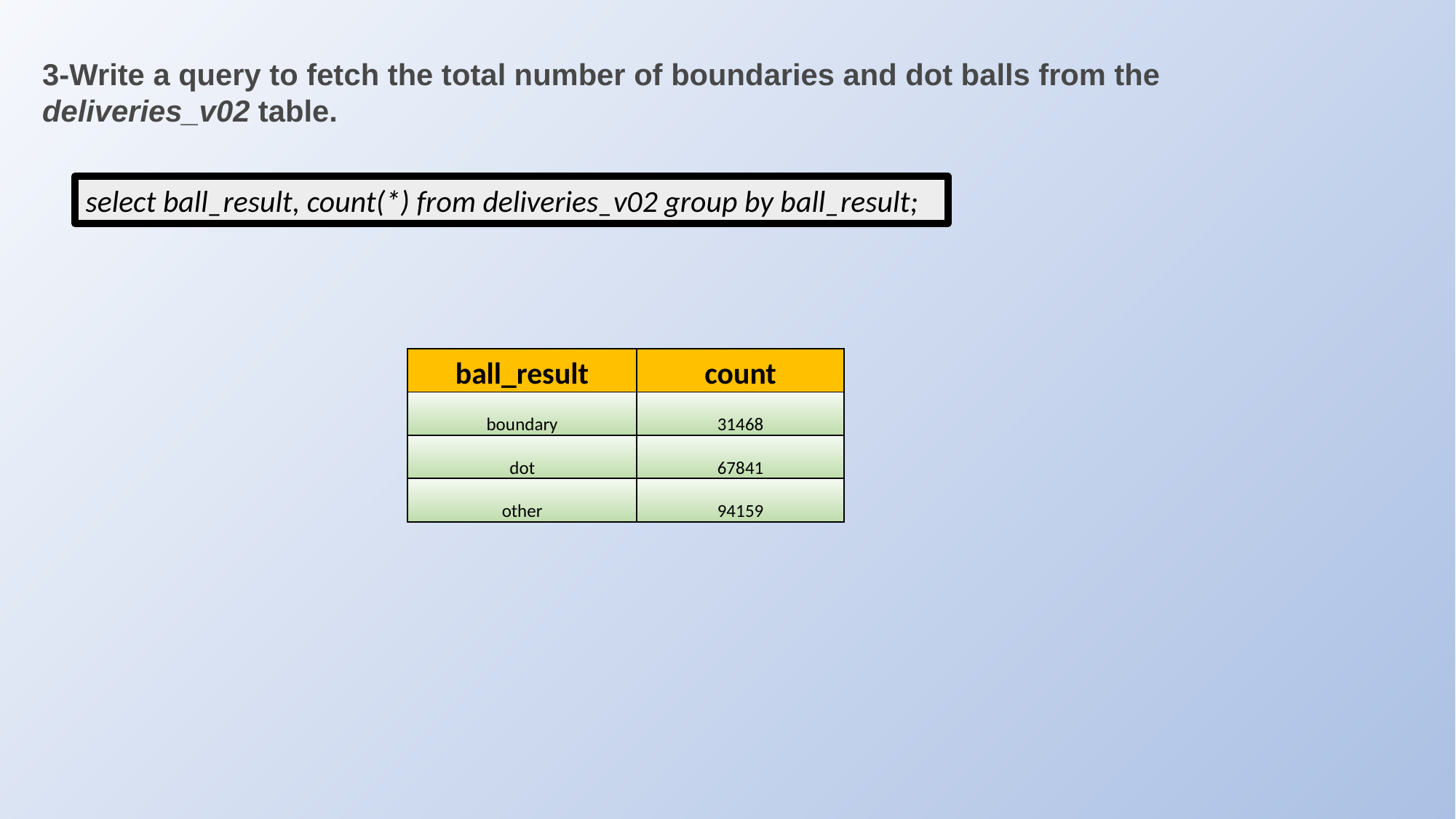

3-Write a query to fetch the total number of boundaries and dot balls from the
deliveries_v02 table.
select ball_result, count(*) from deliveries_v02 group by ball_result;
| ball\_result | count |
| --- | --- |
| boundary | 31468 |
| dot | 67841 |
| other | 94159 |